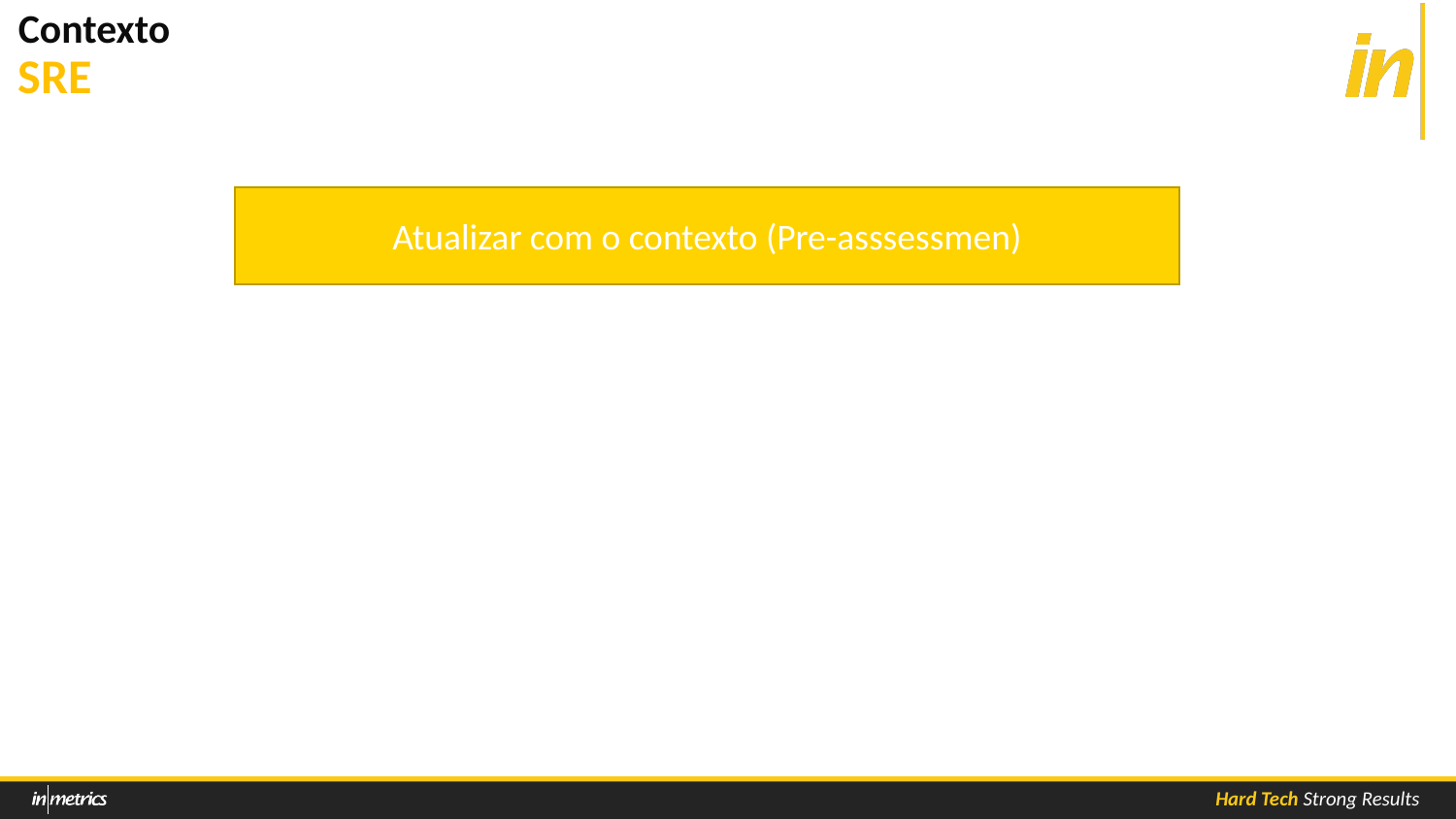

# Contexto SRE
Atualizar com o contexto (Pre-asssessmen)